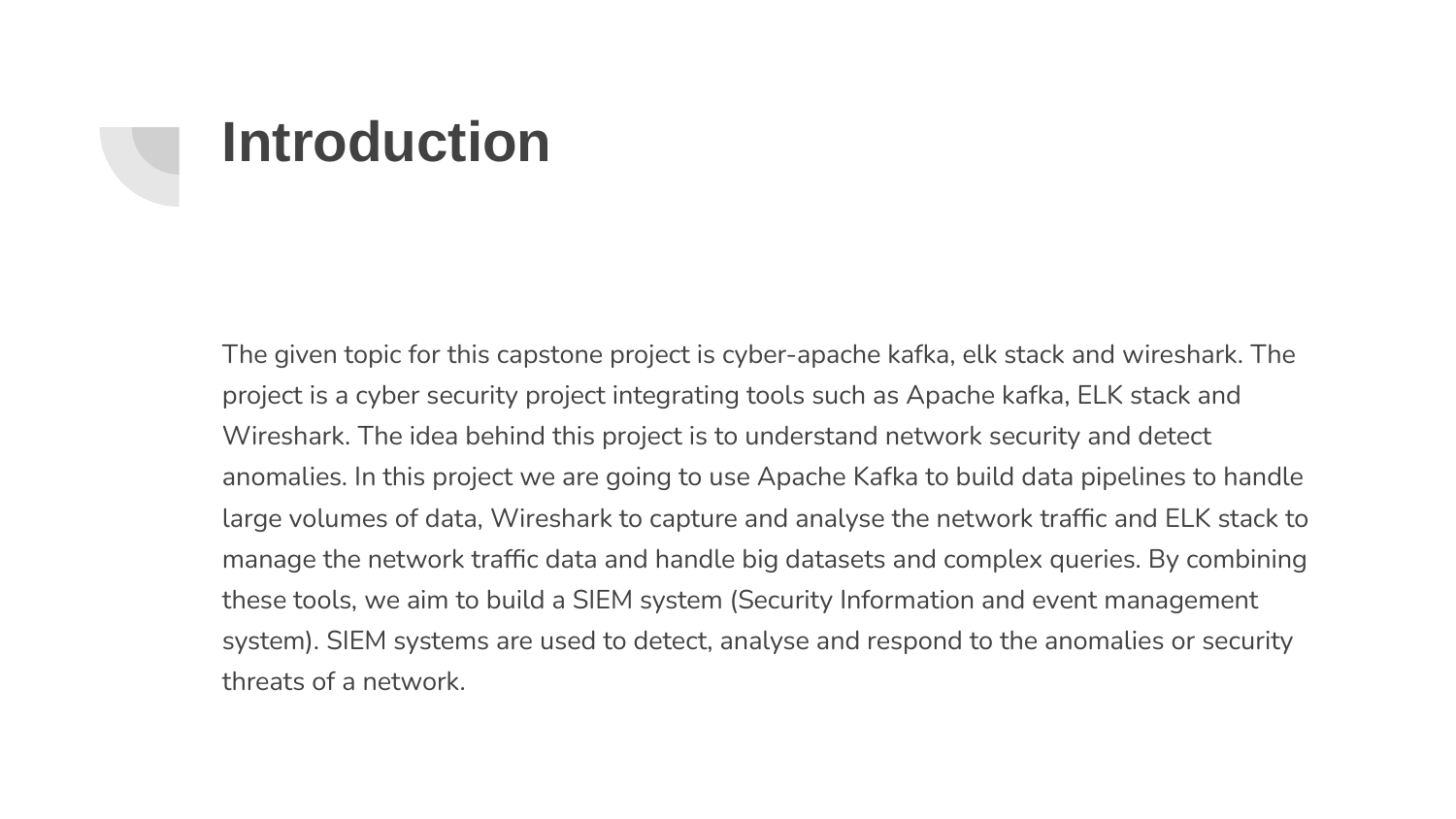

# Introduction
The given topic for this capstone project is cyber-apache kafka, elk stack and wireshark. The project is a cyber security project integrating tools such as Apache kafka, ELK stack and Wireshark. The idea behind this project is to understand network security and detect anomalies. In this project we are going to use Apache Kafka to build data pipelines to handle large volumes of data, Wireshark to capture and analyse the network traffic and ELK stack to manage the network traffic data and handle big datasets and complex queries. By combining these tools, we aim to build a SIEM system (Security Information and event management system). SIEM systems are used to detect, analyse and respond to the anomalies or security threats of a network.